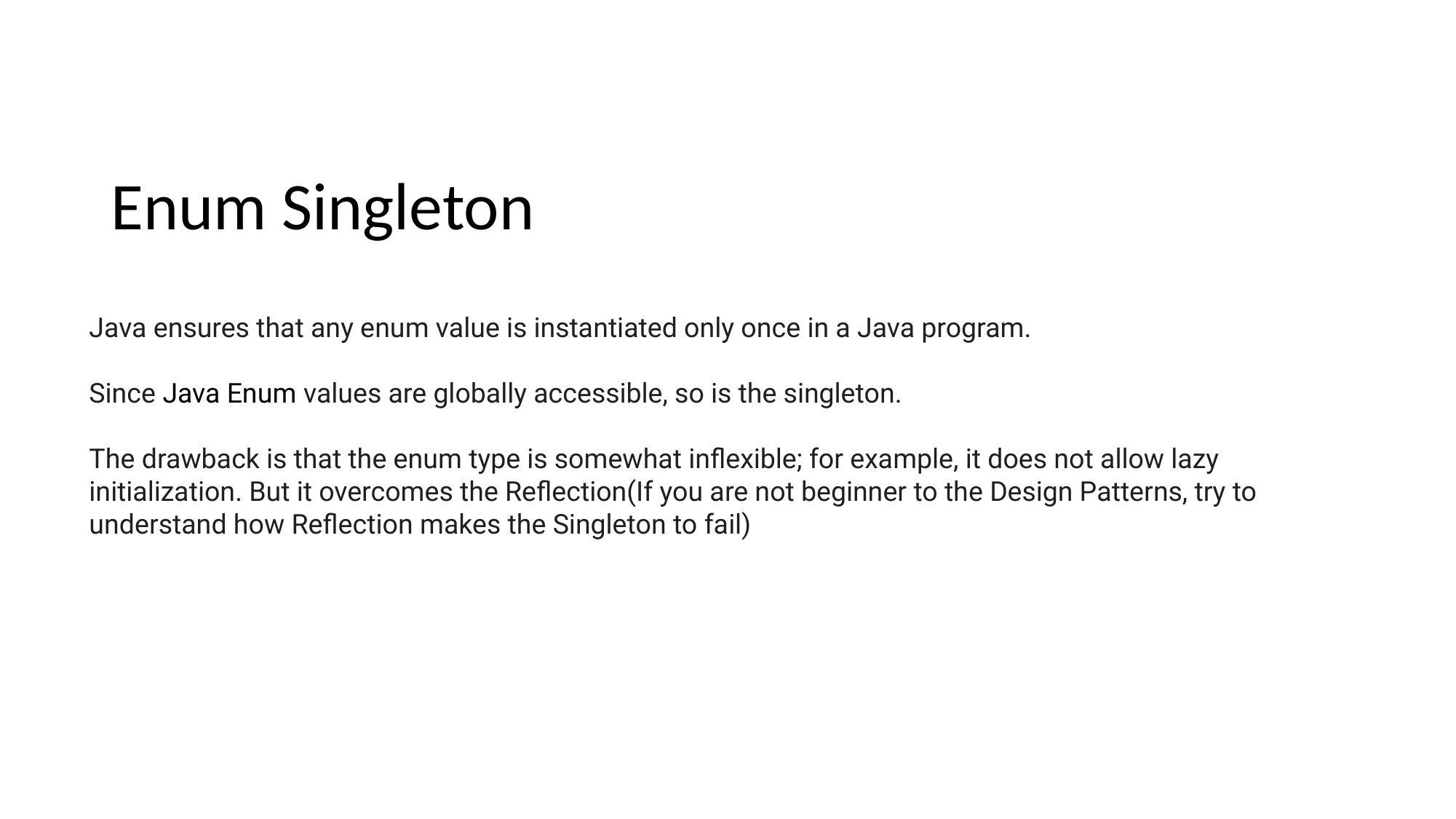

# Enum Singleton
Java ensures that any enum value is instantiated only once in a Java program.

Since Java Enum values are globally accessible, so is the singleton.

The drawback is that the enum type is somewhat inflexible; for example, it does not allow lazy initialization. But it overcomes the Reflection(If you are not beginner to the Design Patterns, try to understand how Reflection makes the Singleton to fail)